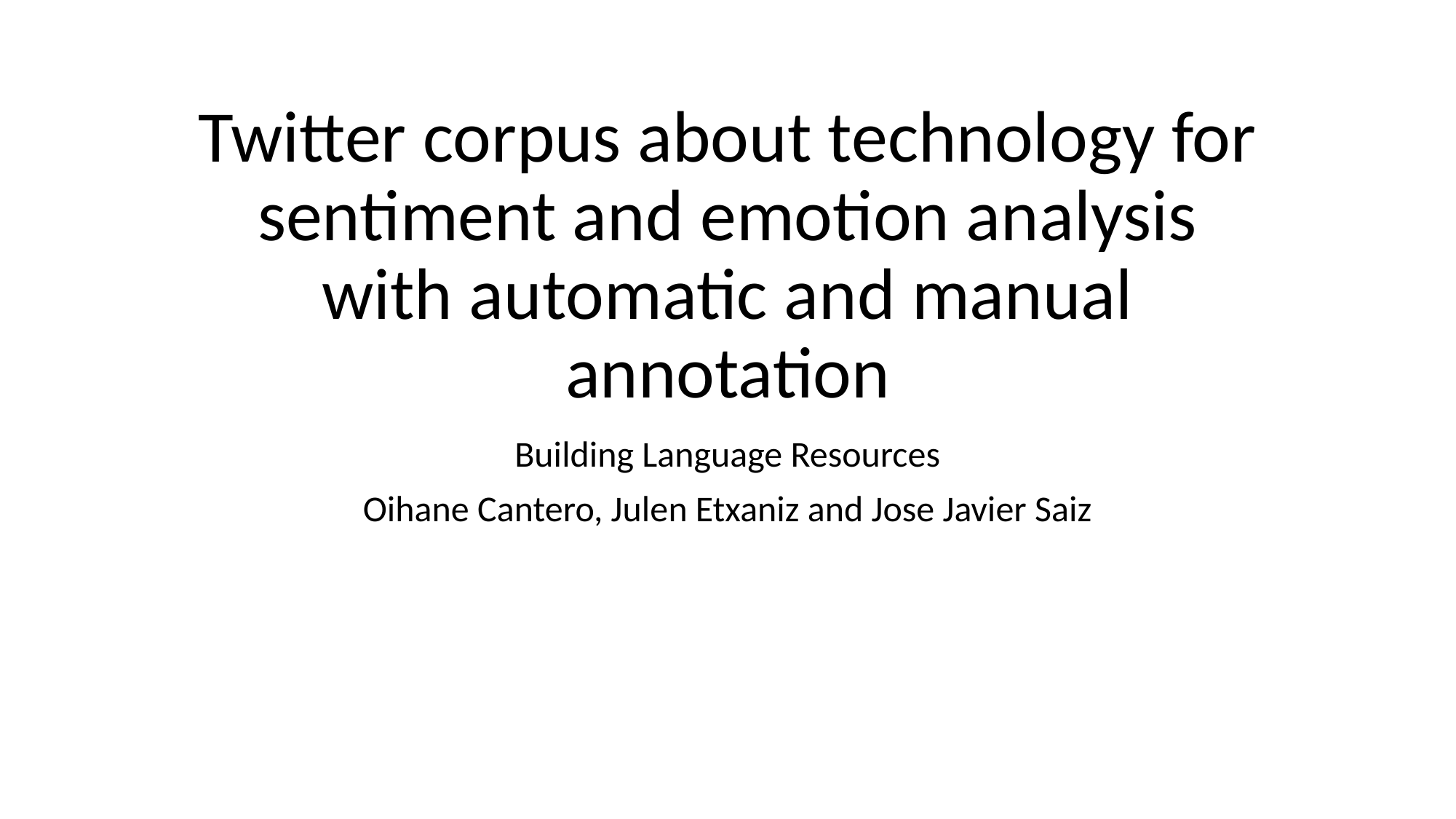

# Twitter corpus about technology for sentiment and emotion analysis with automatic and manual annotation
Building Language Resources
Oihane Cantero, Julen Etxaniz and Jose Javier Saiz